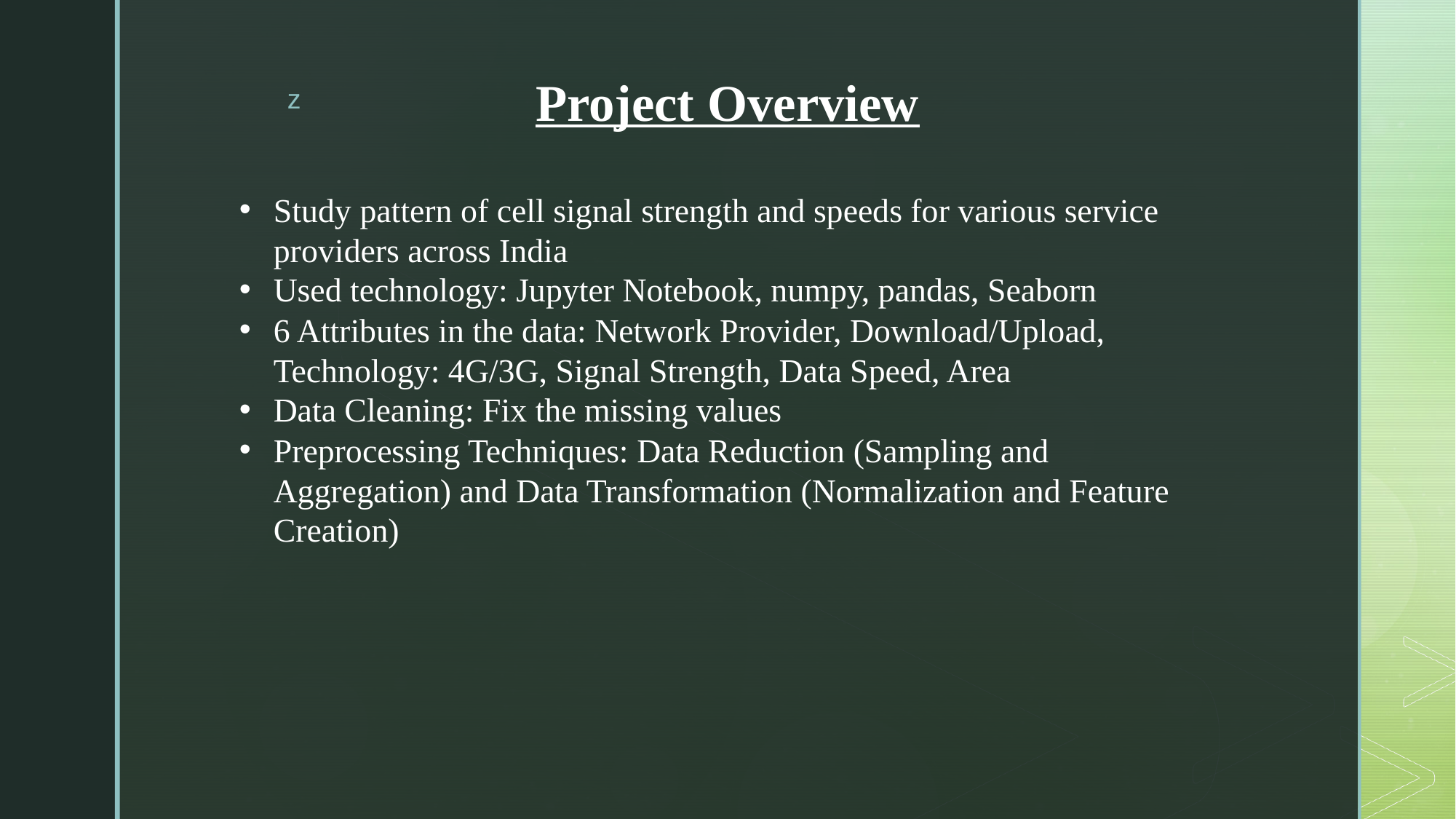

# Project Overview
Study pattern of cell signal strength and speeds for various service providers across India
Used technology: Jupyter Notebook, numpy, pandas, Seaborn
6 Attributes in the data: Network Provider, Download/Upload, Technology: 4G/3G, Signal Strength, Data Speed, Area
Data Cleaning: Fix the missing values
Preprocessing Techniques: Data Reduction (Sampling and Aggregation) and Data Transformation (Normalization and Feature Creation)